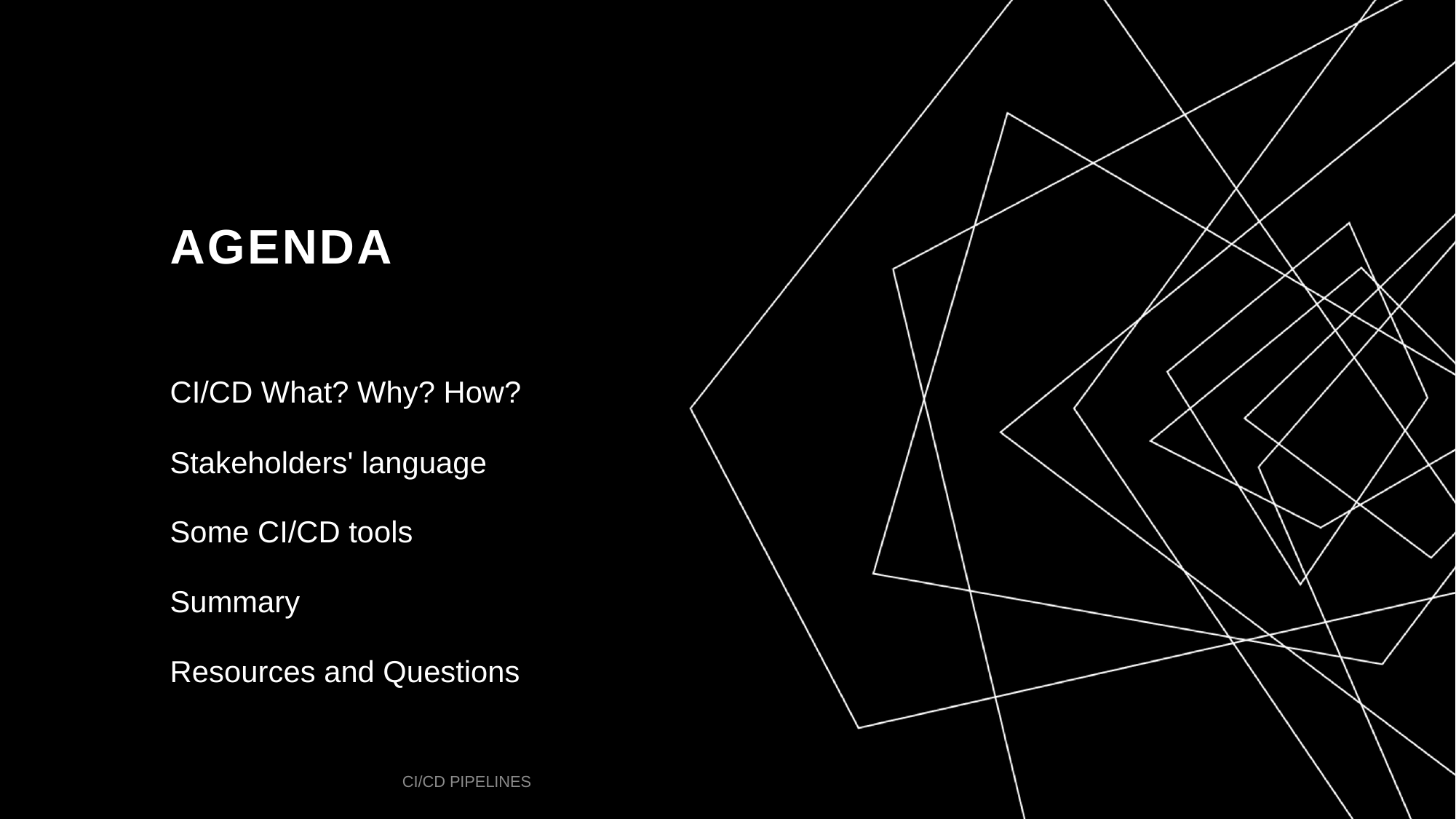

# AGENDA
CI/CD What? Why? How?
Stakeholders' language
Some CI/CD tools
Summary
Resources and Questions
CI/CD PIPELINES
2